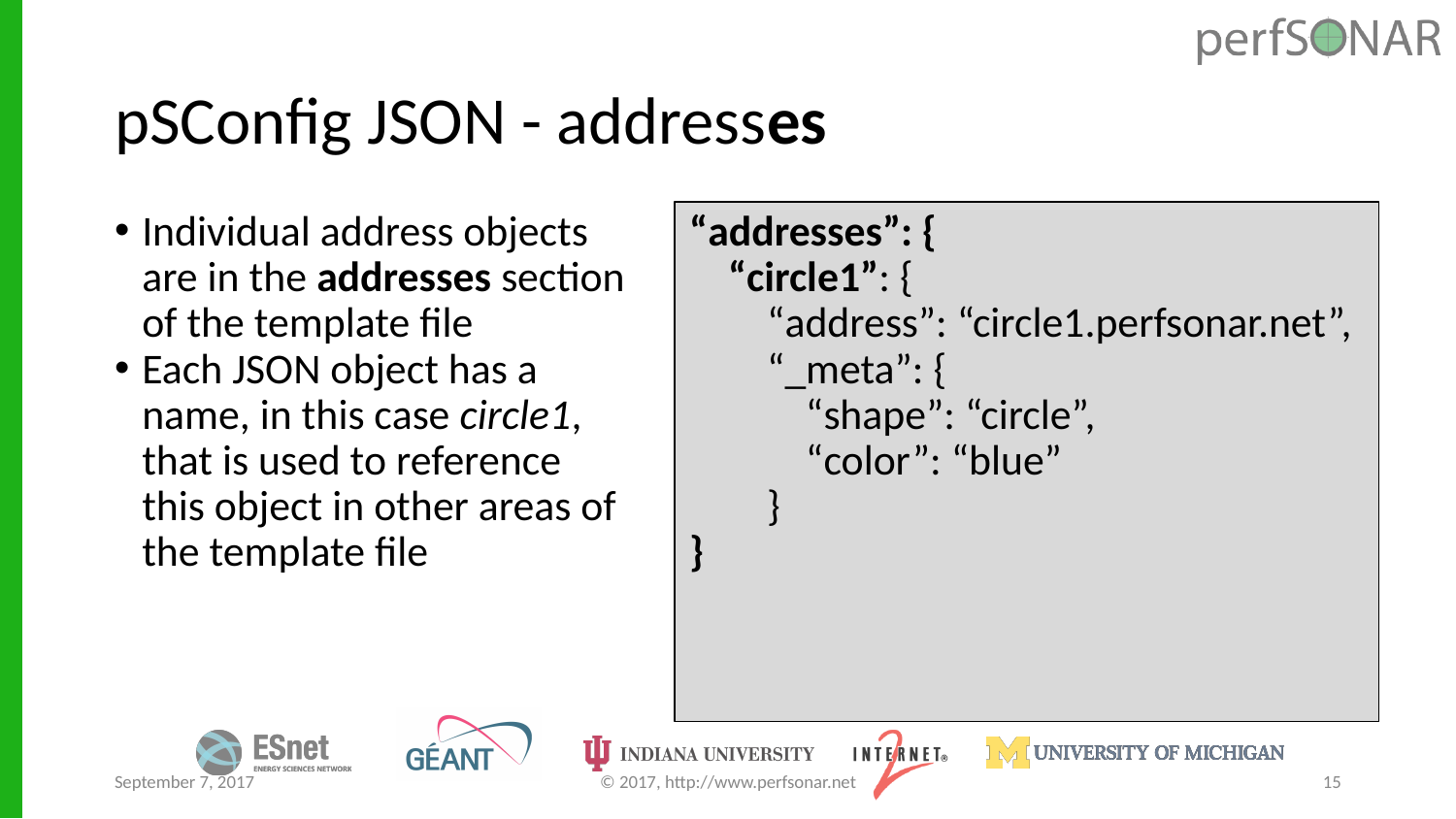

# pSConfig JSON - addresses
Individual address objects are in the addresses section of the template file
Each JSON object has a name, in this case circle1, that is used to reference this object in other areas of the template file
“addresses”: {
    “circle1”: {
        “address”: “circle1.perfsonar.net”,
        “_meta”: {
            “shape”: “circle”,
            “color”: “blue”
        }
}
September 7, 2017
© 2017, http://www.perfsonar.net
15